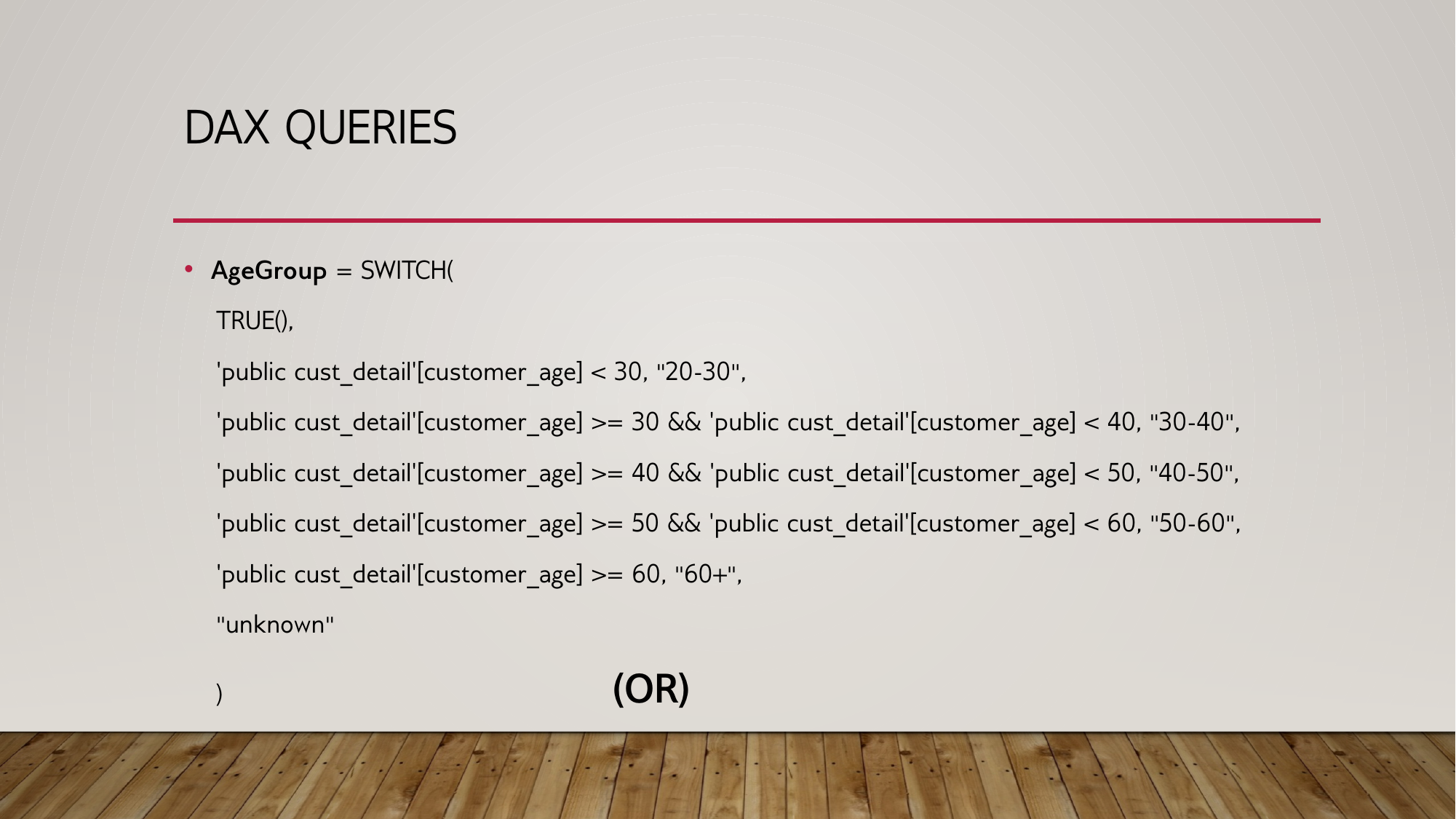

# DAX Queries
AgeGroup = SWITCH(
    TRUE(),
    'public cust_detail'[customer_age] < 30, "20-30",
    'public cust_detail'[customer_age] >= 30 && 'public cust_detail'[customer_age] < 40, "30-40",
    'public cust_detail'[customer_age] >= 40 && 'public cust_detail'[customer_age] < 50, "40-50",
    'public cust_detail'[customer_age] >= 50 && 'public cust_detail'[customer_age] < 60, "50-60",
    'public cust_detail'[customer_age] >= 60, "60+",
    "unknown"
    )                                                   (OR)